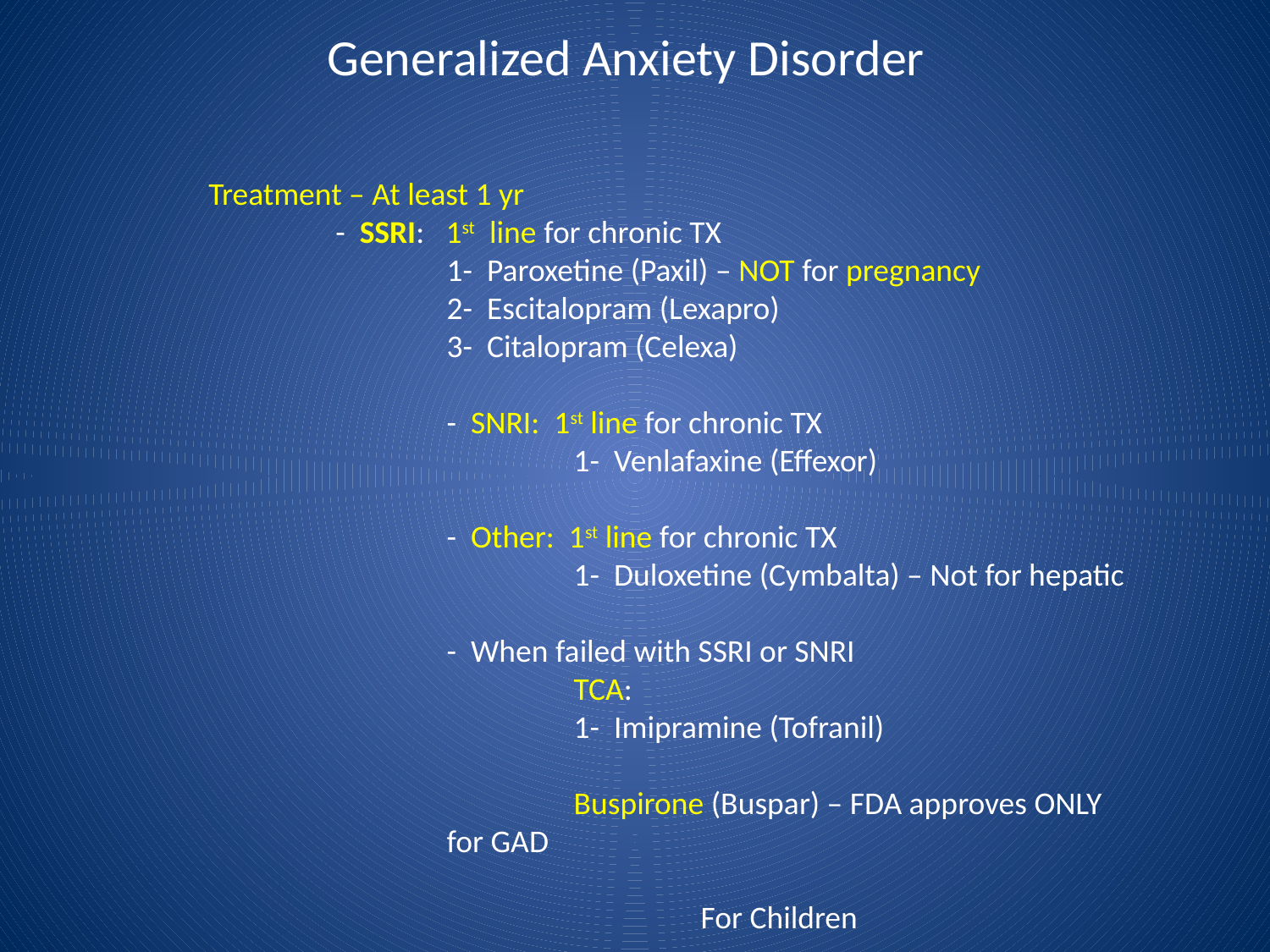

# Generalized Anxiety Disorder
Treatment – At least 1 yr
	-  SSRI:   1st  line for chronic TX
	1-  Paroxetine (Paxil) – NOT for pregnancy
	2-  Escitalopram (Lexapro)
	3-  Citalopram (Celexa)

	-  SNRI:  1st line for chronic TX
		1-  Venlafaxine (Effexor)

	-  Other:  1st line for chronic TX
		1-  Duloxetine (Cymbalta) – Not for hepatic

	-  When failed with SSRI or SNRI
		TCA:
		1-  Imipramine (Tofranil)

		Buspirone (Buspar) – FDA approves ONLY for GAD
								For Children